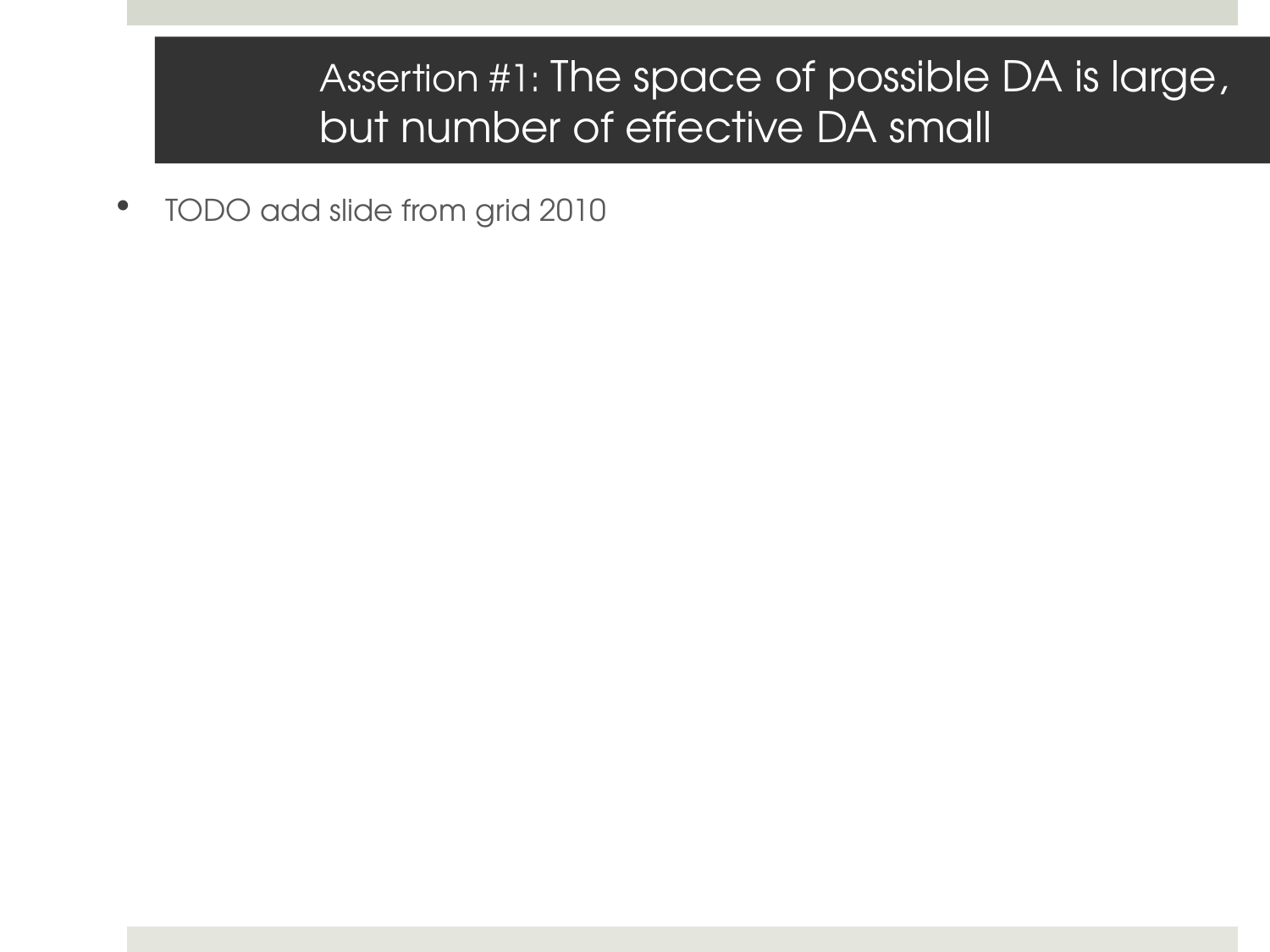

# Assertion #1: The space of possible DA is large, but number of effective DA small
TODO add slide from grid 2010